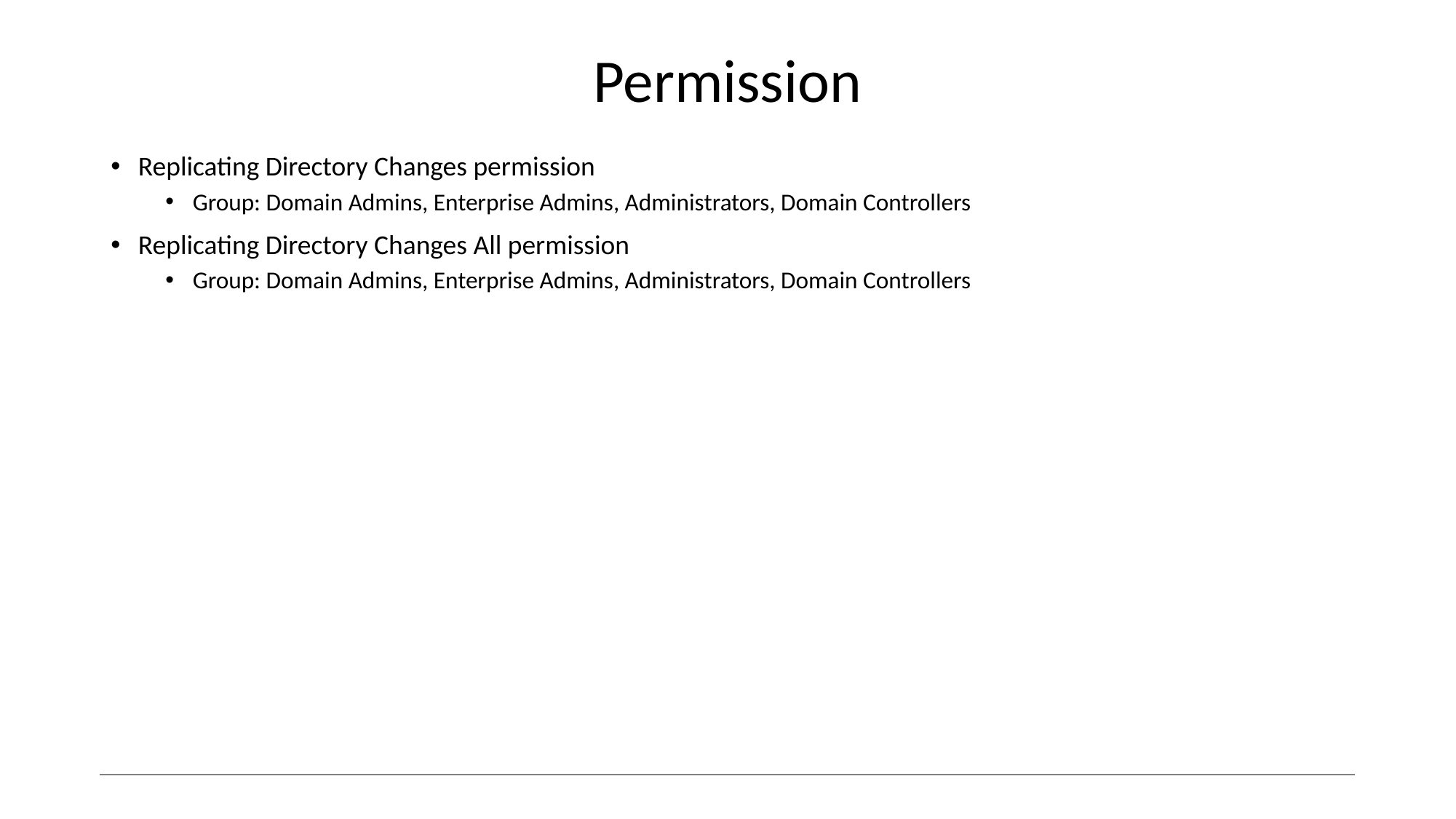

# Permission
Replicating Directory Changes permission
Group: Domain Admins, Enterprise Admins, Administrators, Domain Controllers
Replicating Directory Changes All permission
Group: Domain Admins, Enterprise Admins, Administrators, Domain Controllers